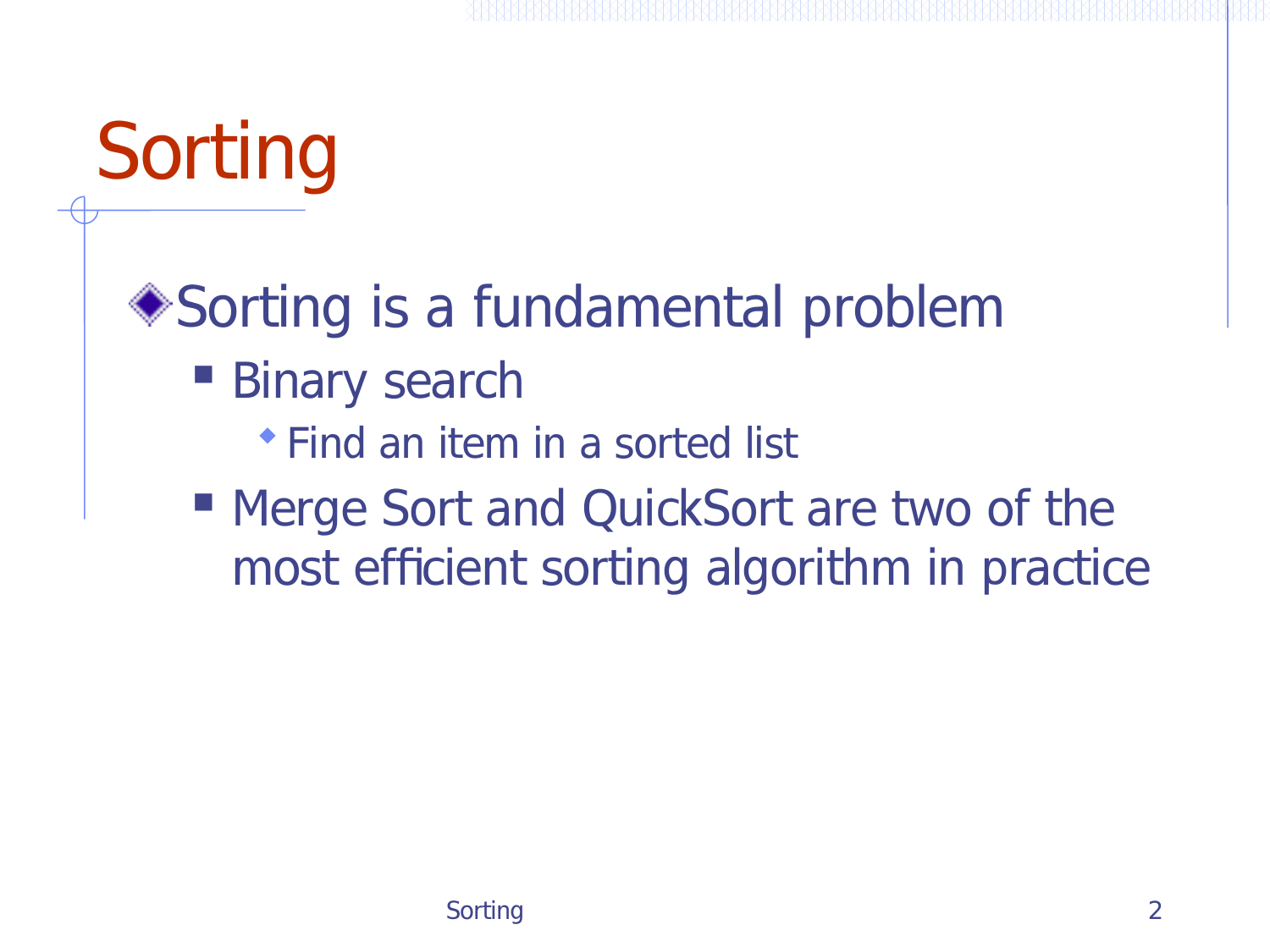

# Sorting
Sorting is a fundamental problem
Binary search
Find an item in a sorted list
Merge Sort and QuickSort are two of the most efficient sorting algorithm in practice
Sorting
2